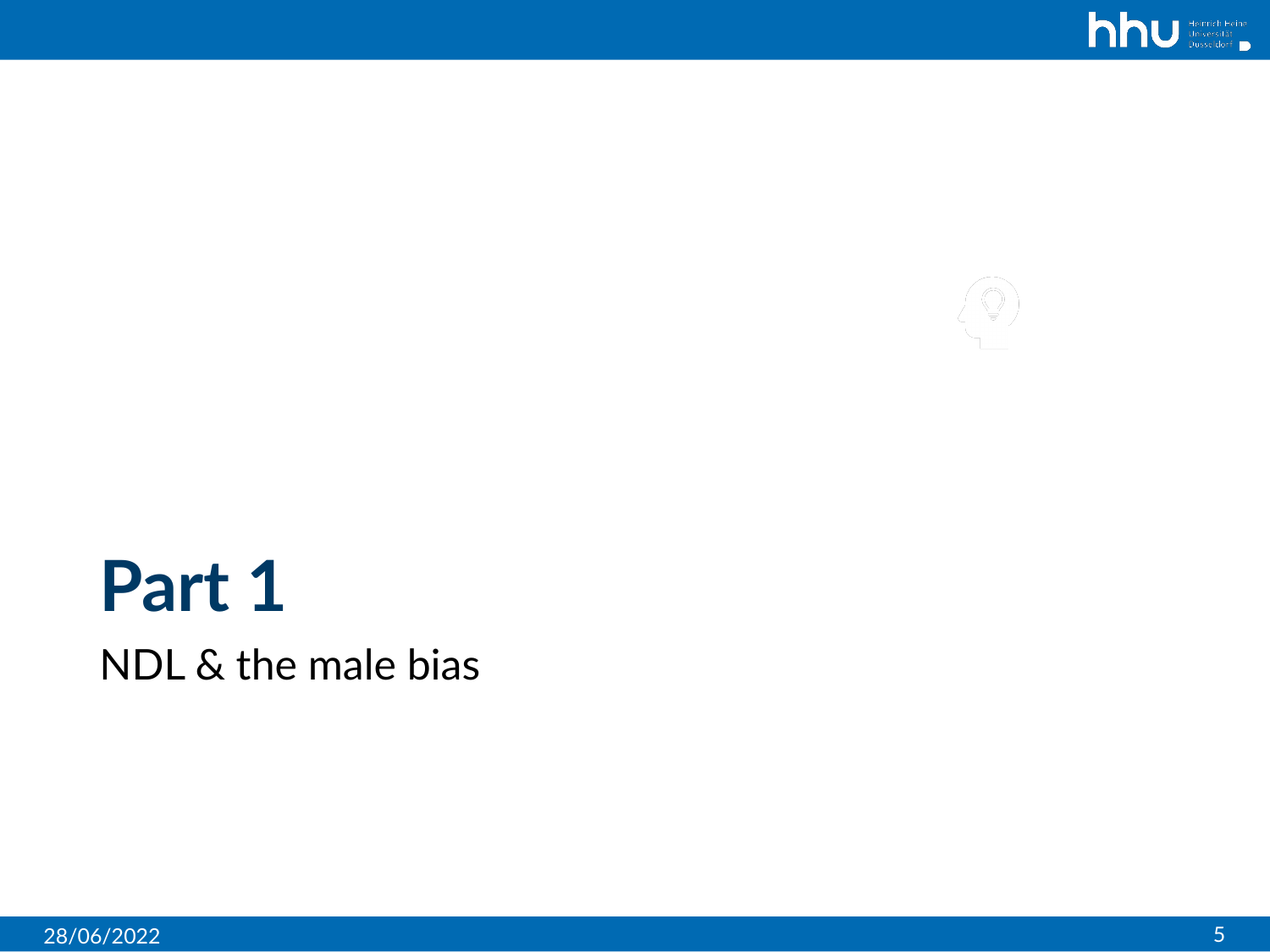

# Part 1
NDL & the male bias
5
28/06/2022